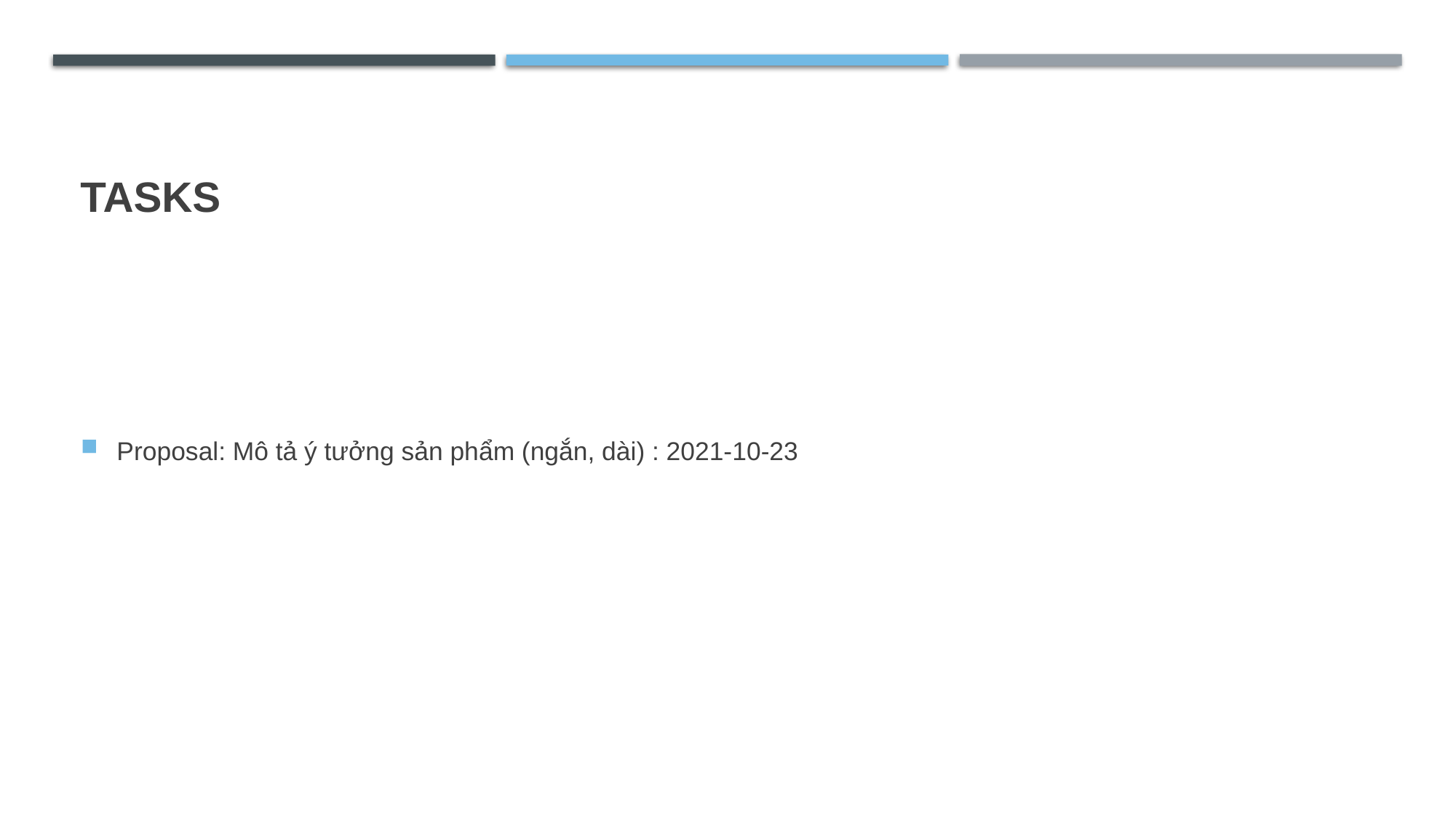

# TASKS
Proposal: Mô tả ý tưởng sản phẩm (ngắn, dài) : 2021-10-23